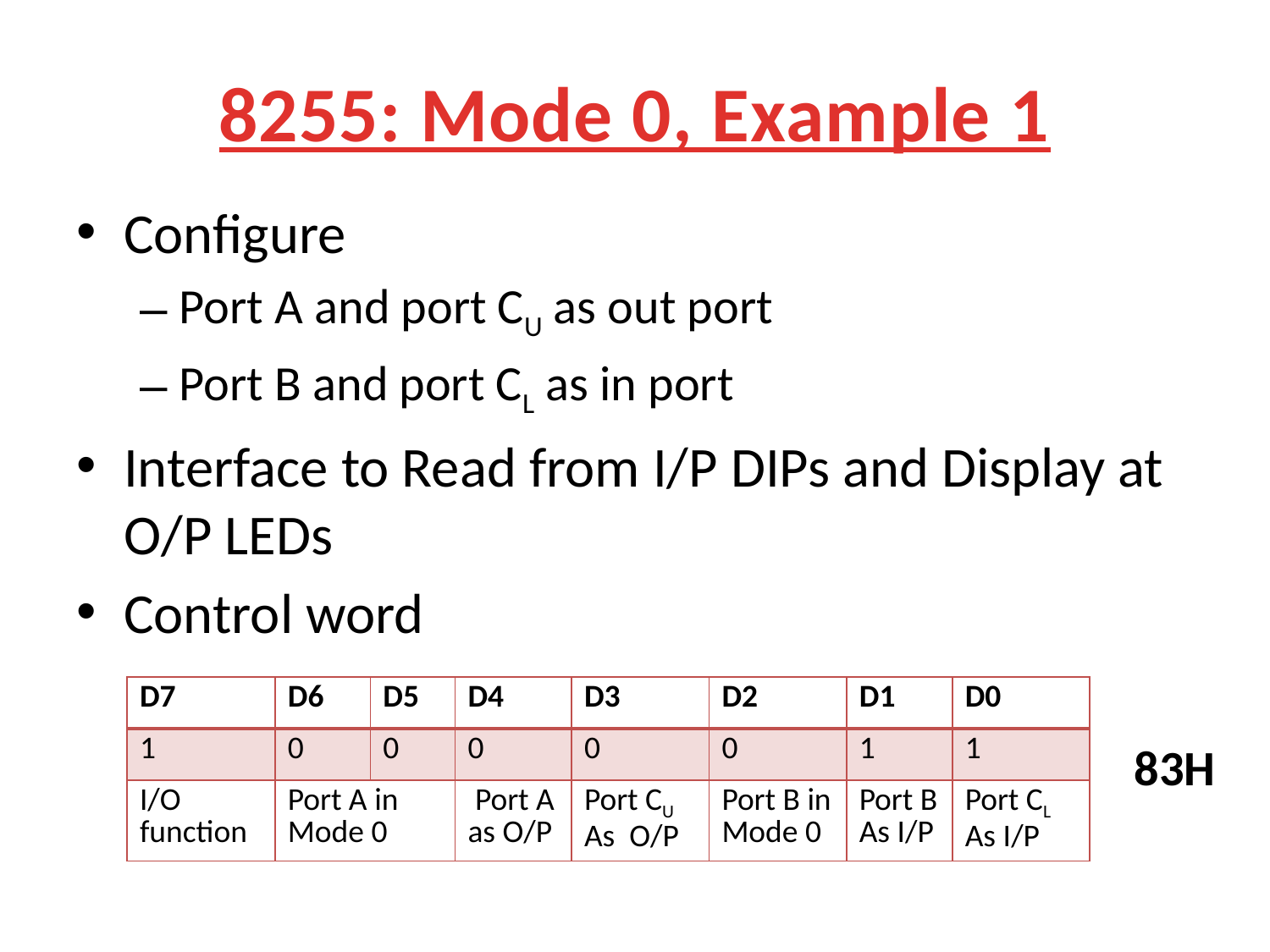

# 8255: Mode 0, Example 1
Configure
Port A and port CU as out port
Port B and port CL as in port
Interface to Read from I/P DIPs and Display at O/P LEDs
Control word

| D7 | D6 | D5 | D4 | D3 | D2 | D1 | D0 |
| --- | --- | --- | --- | --- | --- | --- | --- |
| 1 | 0 | 0 | 0 | 0 | 0 | 1 | 1 |
| I/O function | Port A in Mode 0 |  | Port A as O/P | Port CU As O/P | Port B in Mode 0 | Port B As I/P | Port CL As I/P |
83H